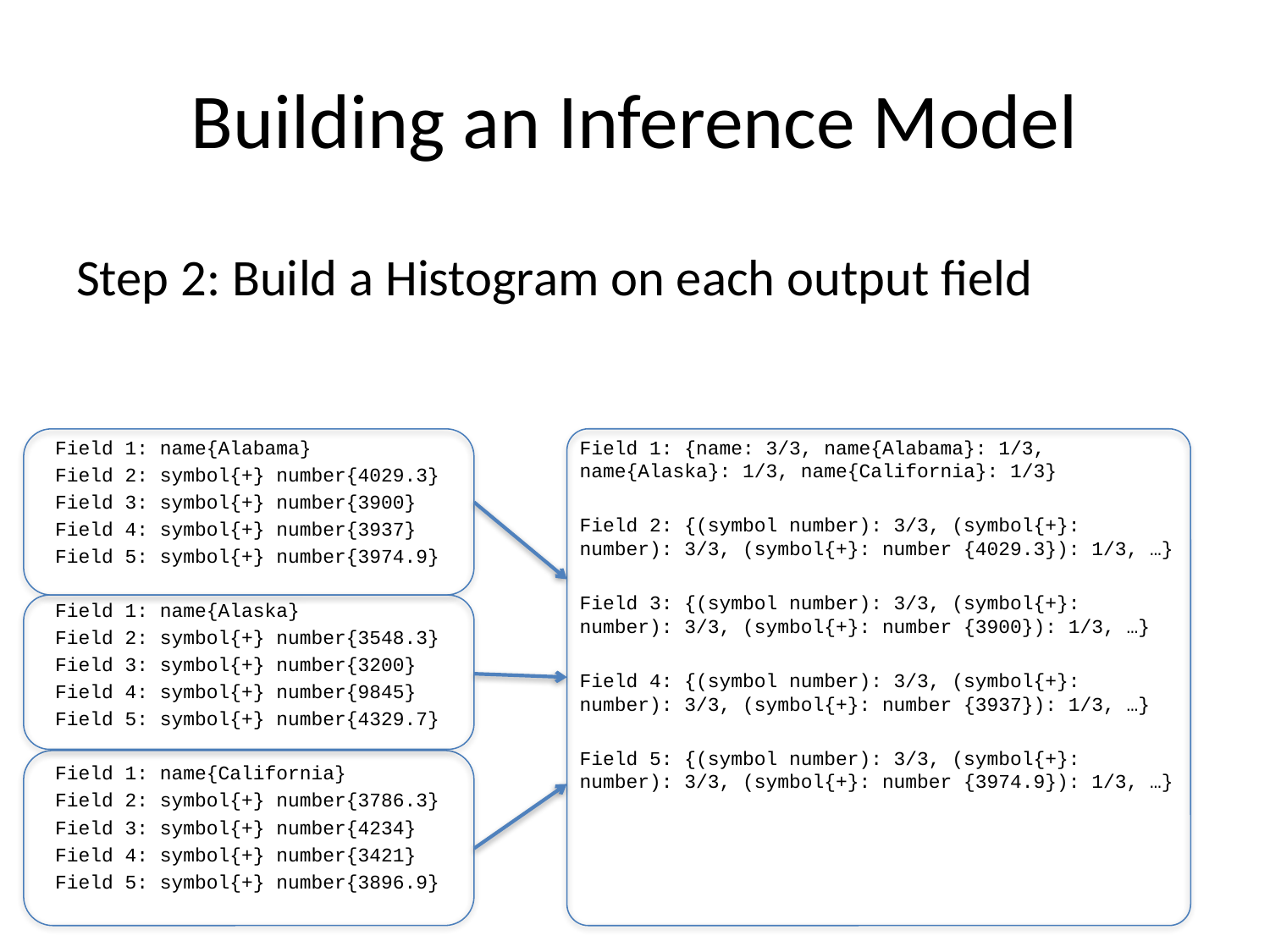

# Building an Inference Model
Step 2: Build a Histogram on each output field

Field 1: name{Alabama}
Field 2: symbol{+} number{4029.3}
Field 3: symbol{+} number{3900}
Field 4: symbol{+} number{3937}
Field 5: symbol{+} number{3974.9}

Field 1: name{Alaska}
Field 2: symbol{+} number{3548.3}
Field 3: symbol{+} number{3200}
Field 4: symbol{+} number{9845}
Field 5: symbol{+} number{4329.7}

Field 1: name{California}
Field 2: symbol{+} number{3786.3}
Field 3: symbol{+} number{4234}
Field 4: symbol{+} number{3421}
Field 5: symbol{+} number{3896.9}

Field 1: {name: 3/3, name{Alabama}: 1/3, name{Alaska}: 1/3, name{California}: 1/3}

Field 2: {(symbol number): 3/3, (symbol{+}: number): 3/3, (symbol{+}: number {4029.3}): 1/3, …}

Field 3: {(symbol number): 3/3, (symbol{+}: number): 3/3, (symbol{+}: number {3900}): 1/3, …}

Field 4: {(symbol number): 3/3, (symbol{+}: number): 3/3, (symbol{+}: number {3937}): 1/3, …}

Field 5: {(symbol number): 3/3, (symbol{+}: number): 3/3, (symbol{+}: number {3974.9}): 1/3, …}